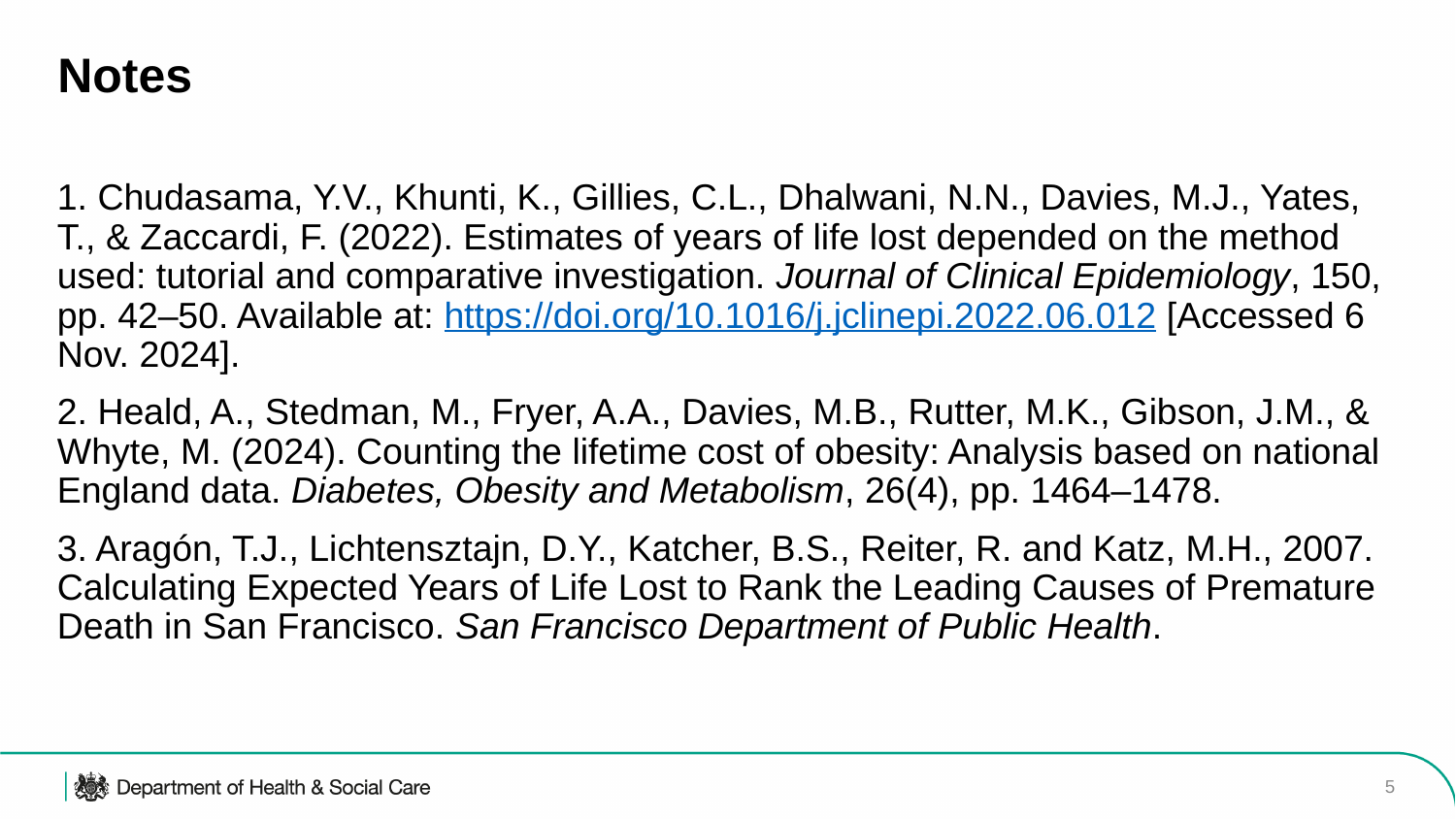

# Notes
1. Chudasama, Y.V., Khunti, K., Gillies, C.L., Dhalwani, N.N., Davies, M.J., Yates, T., & Zaccardi, F. (2022). Estimates of years of life lost depended on the method used: tutorial and comparative investigation. Journal of Clinical Epidemiology, 150, pp. 42–50. Available at: https://doi.org/10.1016/j.jclinepi.2022.06.012 [Accessed 6 Nov. 2024].
2. Heald, A., Stedman, M., Fryer, A.A., Davies, M.B., Rutter, M.K., Gibson, J.M., & Whyte, M. (2024). Counting the lifetime cost of obesity: Analysis based on national England data. Diabetes, Obesity and Metabolism, 26(4), pp. 1464–1478.
3. Aragón, T.J., Lichtensztajn, D.Y., Katcher, B.S., Reiter, R. and Katz, M.H., 2007. Calculating Expected Years of Life Lost to Rank the Leading Causes of Premature Death in San Francisco. San Francisco Department of Public Health.
5